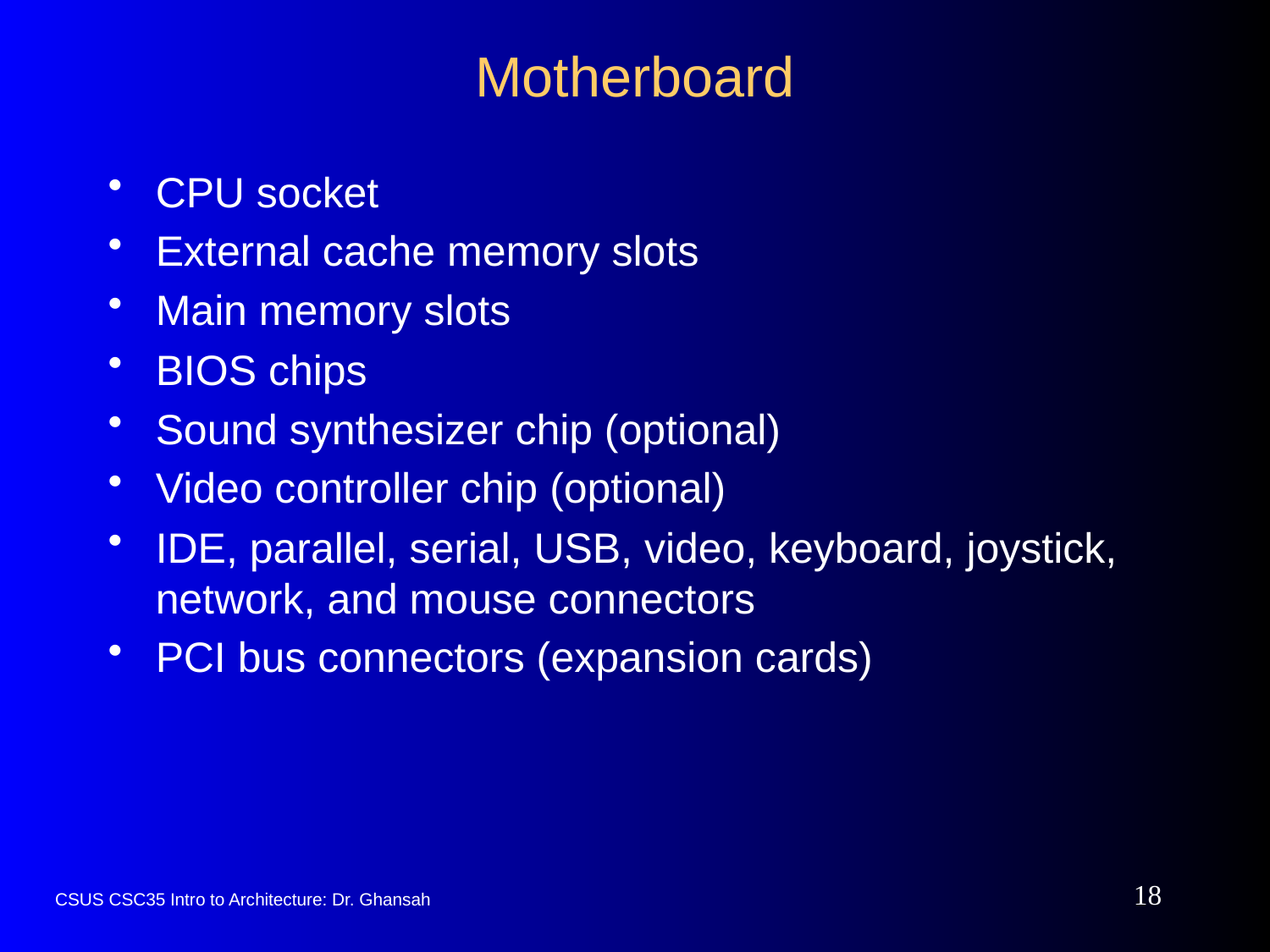

# Motherboard
CPU socket
External cache memory slots
Main memory slots
BIOS chips
Sound synthesizer chip (optional)
Video controller chip (optional)
IDE, parallel, serial, USB, video, keyboard, joystick, network, and mouse connectors
PCI bus connectors (expansion cards)
18
CSUS CSC35 Intro to Architecture: Dr. Ghansah